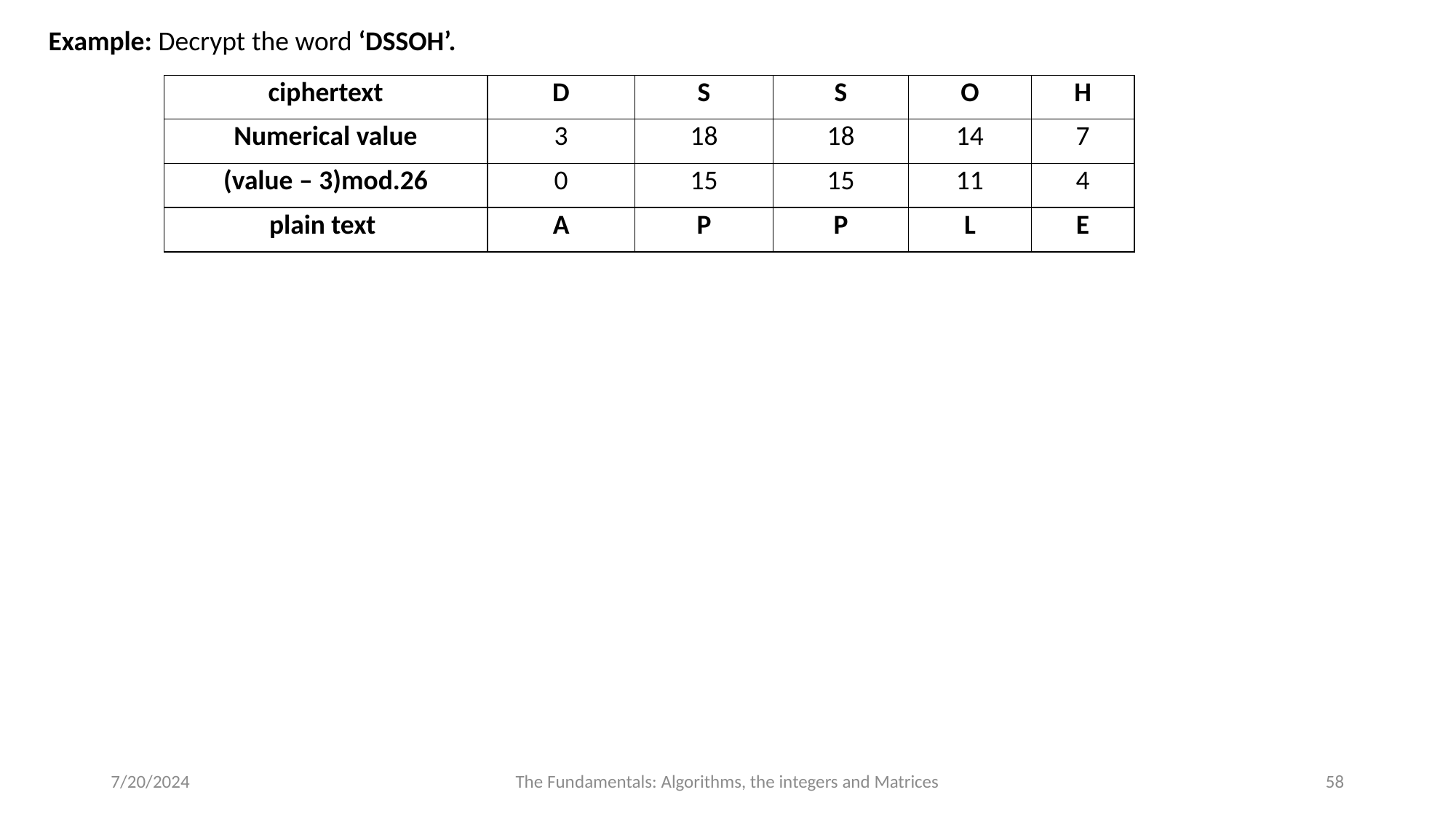

Example: Decrypt the word ‘DSSOH’.
| ciphertext | D | S | S | O | H |
| --- | --- | --- | --- | --- | --- |
| Numerical value | 3 | 18 | 18 | 14 | 7 |
| (value – 3)mod.26 | 0 | 15 | 15 | 11 | 4 |
| plain text | A | P | P | L | E |
7/20/2024
The Fundamentals: Algorithms, the integers and Matrices
58